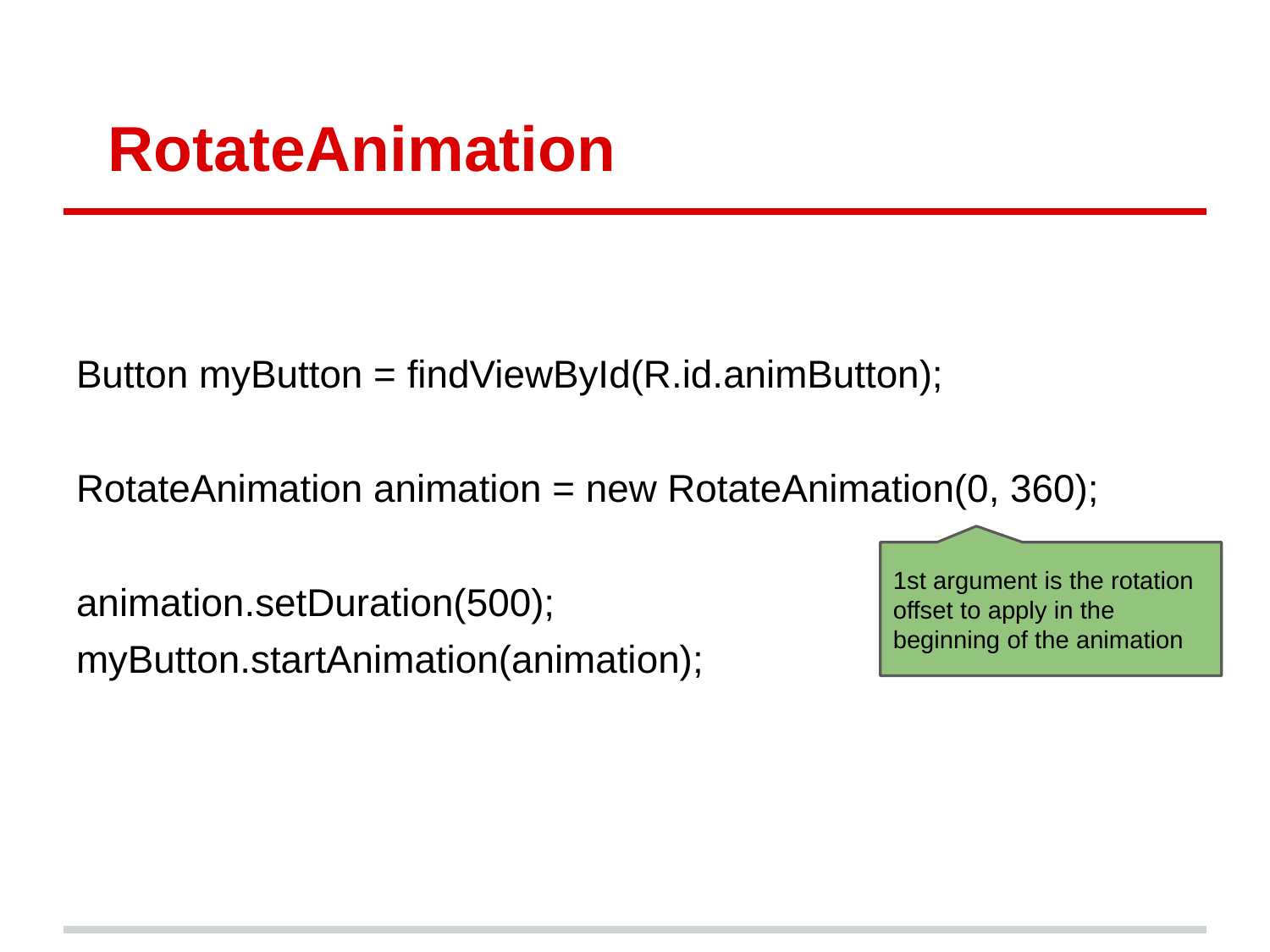

# RotateAnimation

Button myButton = findViewById(R.id.animButton);

RotateAnimation animation = new RotateAnimation(0, 360);

animation.setDuration(500);
myButton.startAnimation(animation);

1st argument is the rotation offset to apply in the beginning of the animation